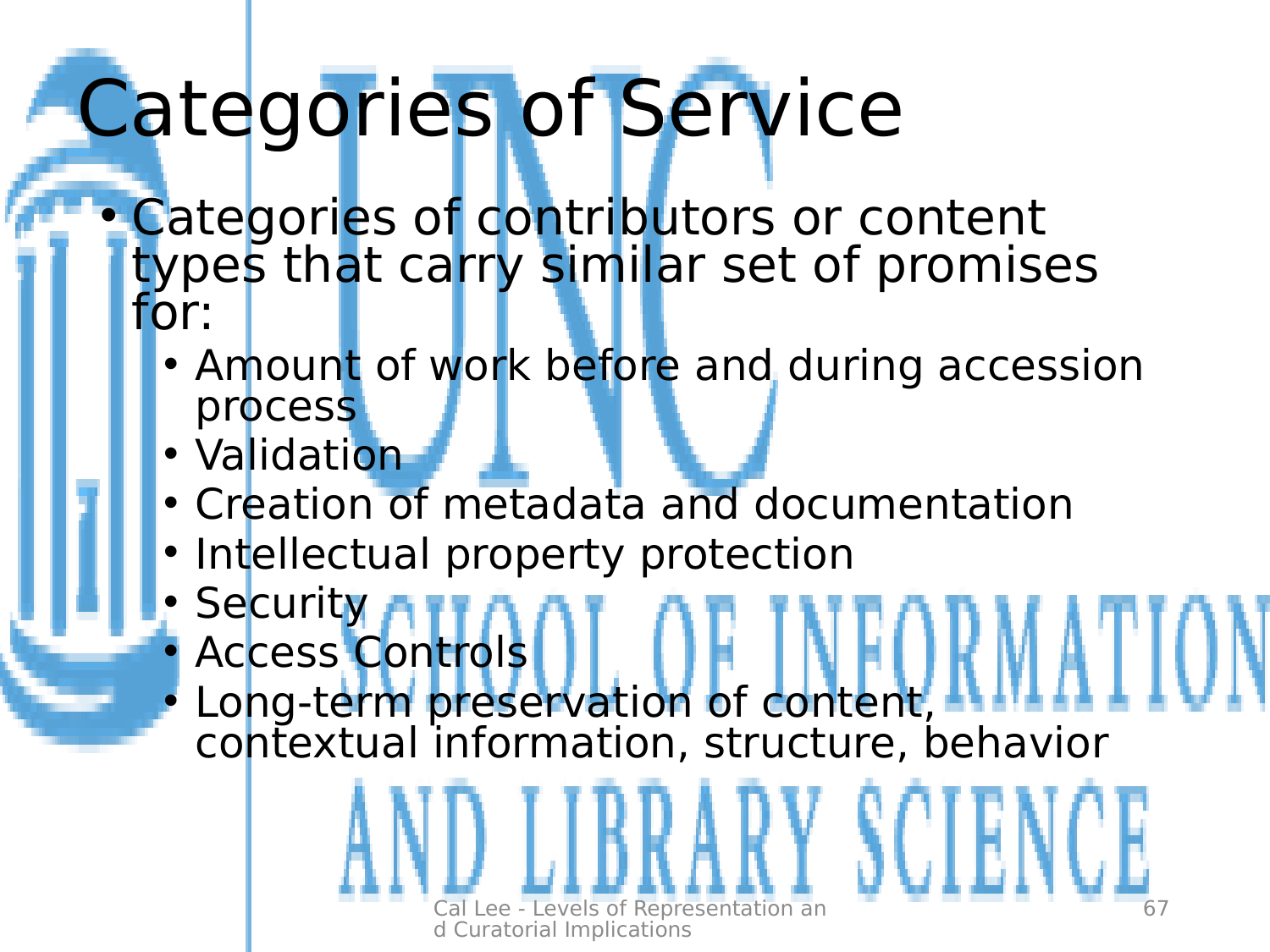

# Categories of Service
Categories of contributors or content types that carry similar set of promises for:
Amount of work before and during accession process
Validation
Creation of metadata and documentation
Intellectual property protection
Security
Access Controls
Long-term preservation of content, contextual information, structure, behavior
Cal Lee - Levels of Representation and Curatorial Implications
67